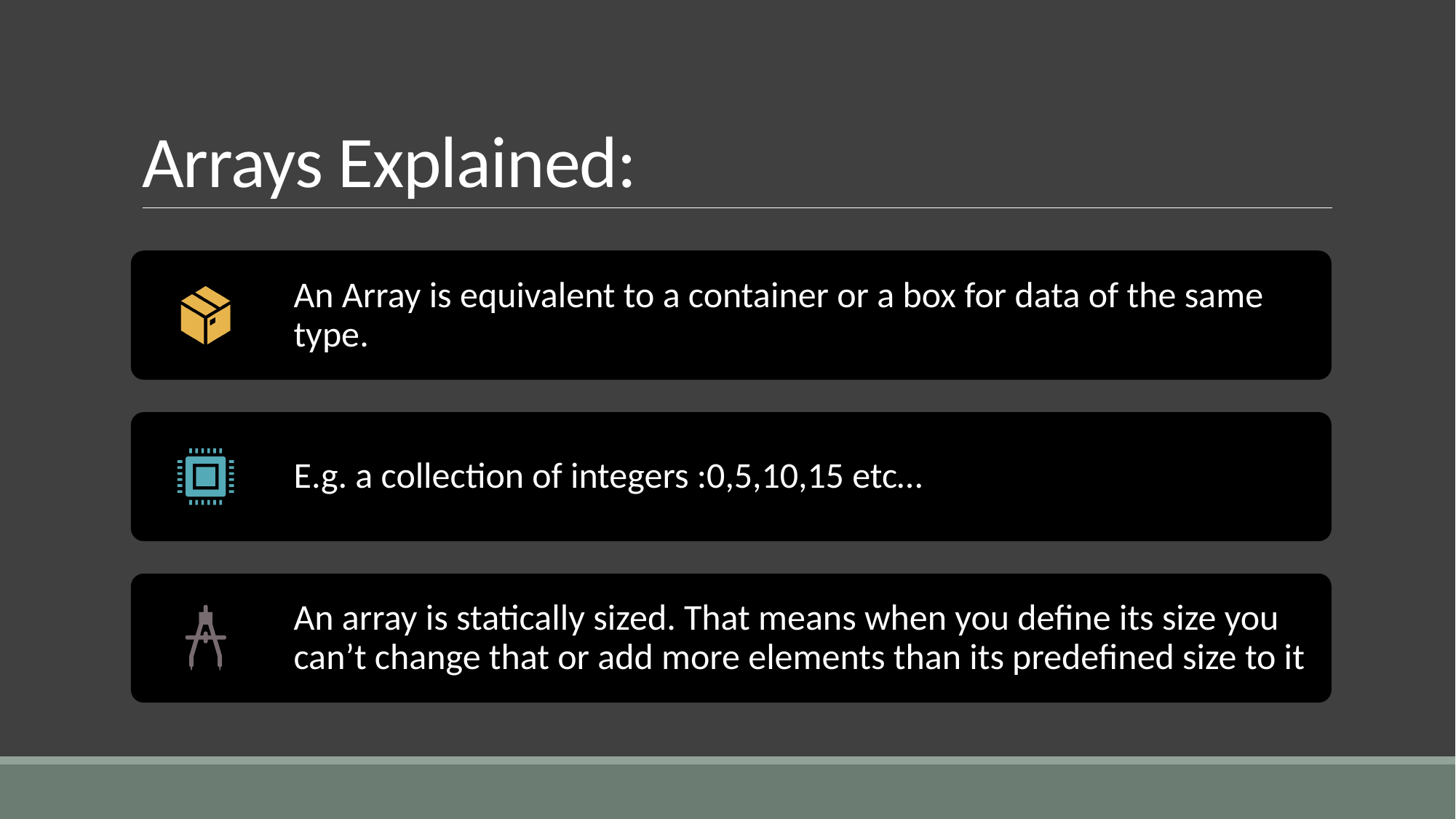

# Arrays Explained:
An Array is equivalent to a container or a box for data of the same type.
E.g. a collection of integers :0,5,10,15 etc…
An array is statically sized. That means when you define its size you can’t change that or add more elements than its predefined size to it